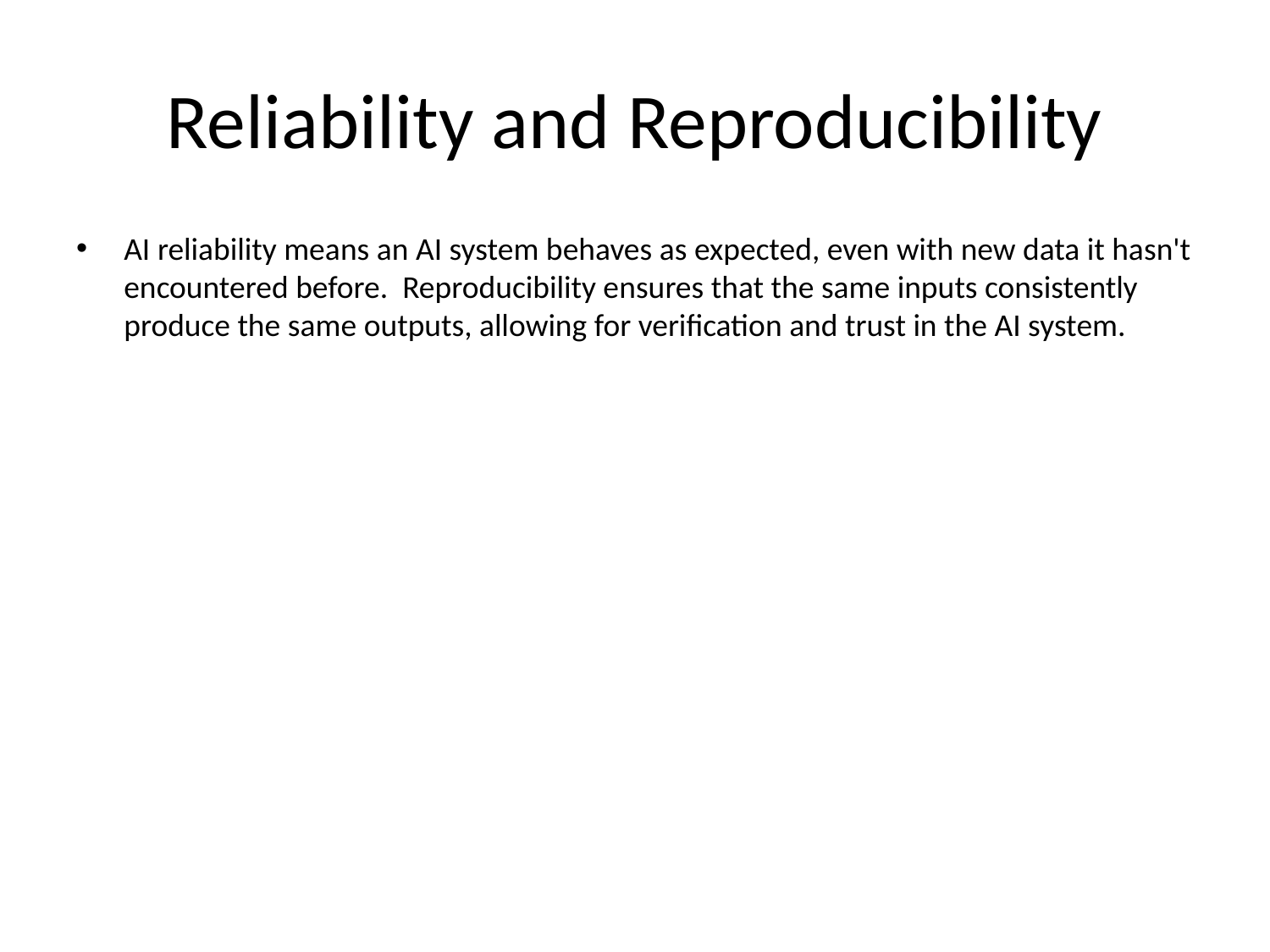

# Reliability and Reproducibility
AI reliability means an AI system behaves as expected, even with new data it hasn't encountered before.  Reproducibility ensures that the same inputs consistently produce the same outputs, allowing for verification and trust in the AI system.